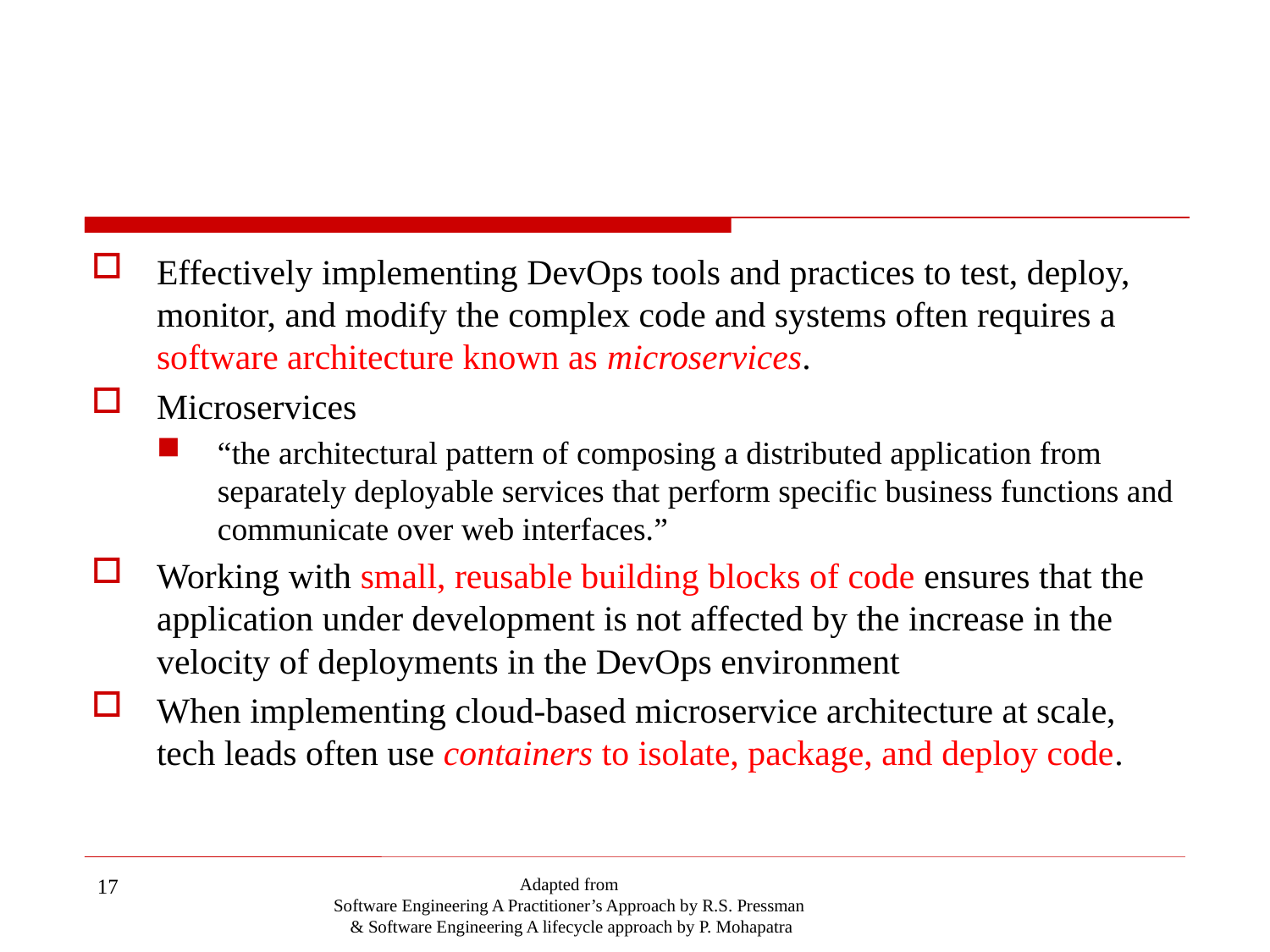

#
Effectively implementing DevOps tools and practices to test, deploy, monitor, and modify the complex code and systems often requires a software architecture known as microservices.
Microservices
“the architectural pattern of composing a distributed application from separately deployable services that perform specific business functions and communicate over web interfaces.”
Working with small, reusable building blocks of code ensures that the application under development is not affected by the increase in the velocity of deployments in the DevOps environment
When implementing cloud-based microservice architecture at scale, tech leads often use containers to isolate, package, and deploy code.

17
Adapted from
Software Engineering A Practitioner’s Approach by R.S. Pressman
& Software Engineering A lifecycle approach by P. Mohapatra